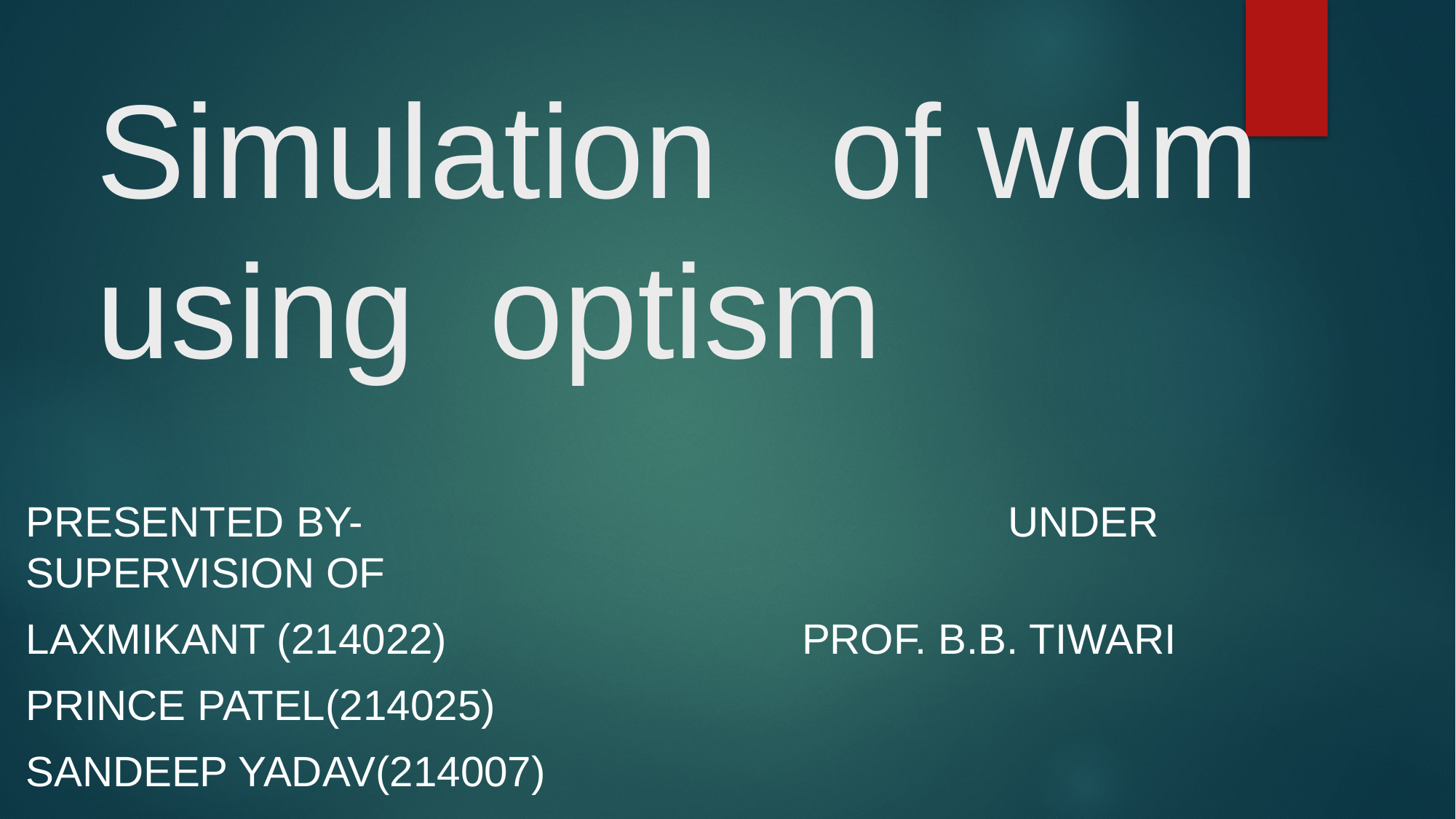

# Simulation   of wdm  using  optism
PRESENTED BY-                     		  		UNDER SUPERVISION OF
LAXMIKANT (214022)                		 PROF. B.B. TIWARI
PRINCE PATEL(214025)
SANDEEP YADAV(214007)
SANJEEV KUMAR(214026)